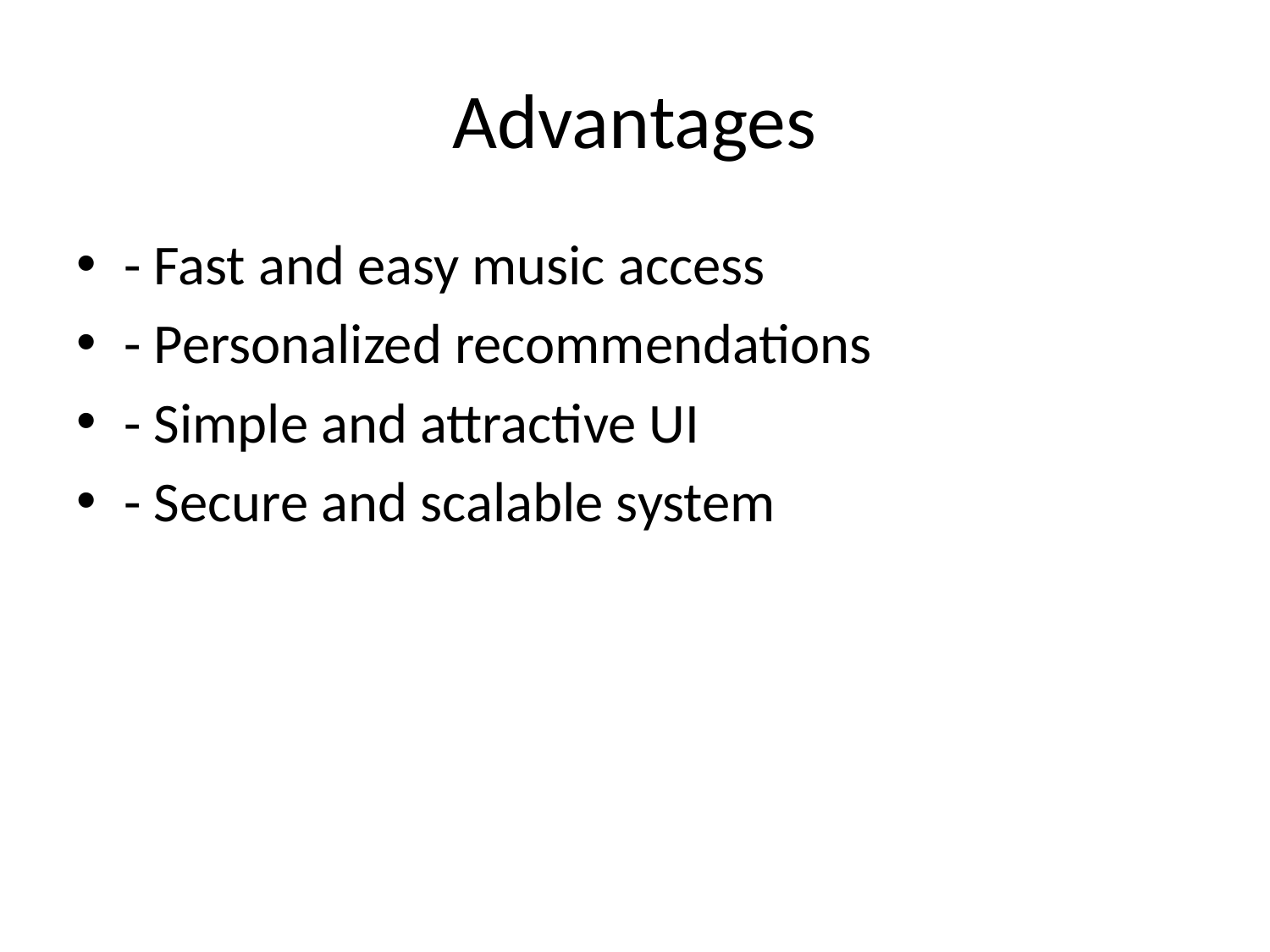

# Advantages
- Fast and easy music access
- Personalized recommendations
- Simple and attractive UI
- Secure and scalable system